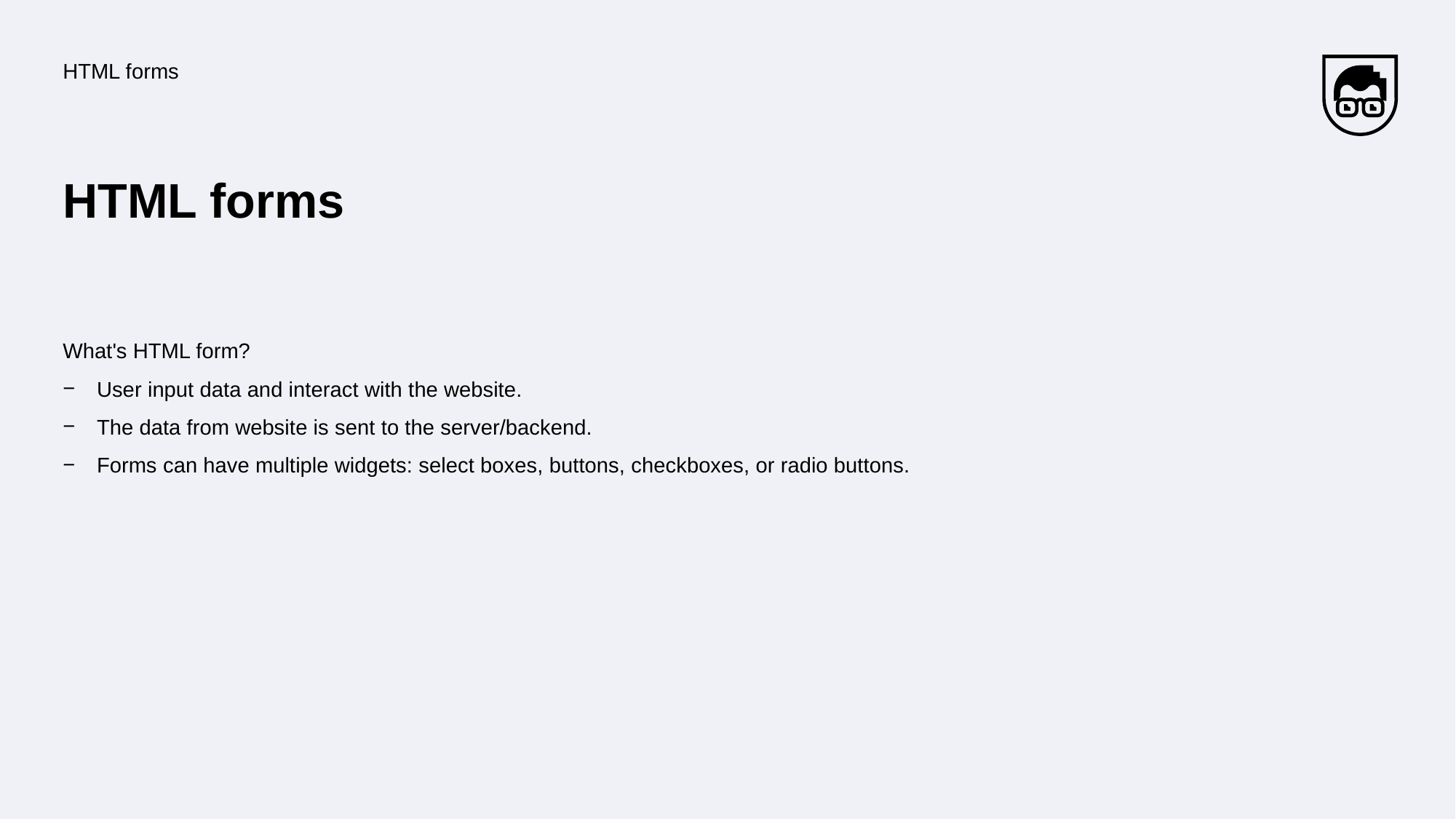

HTML forms
# HTML forms
What's HTML form?
User input data and interact with the website.
The data from website is sent to the server/backend.
Forms can have multiple widgets: select boxes, buttons, checkboxes, or radio buttons.